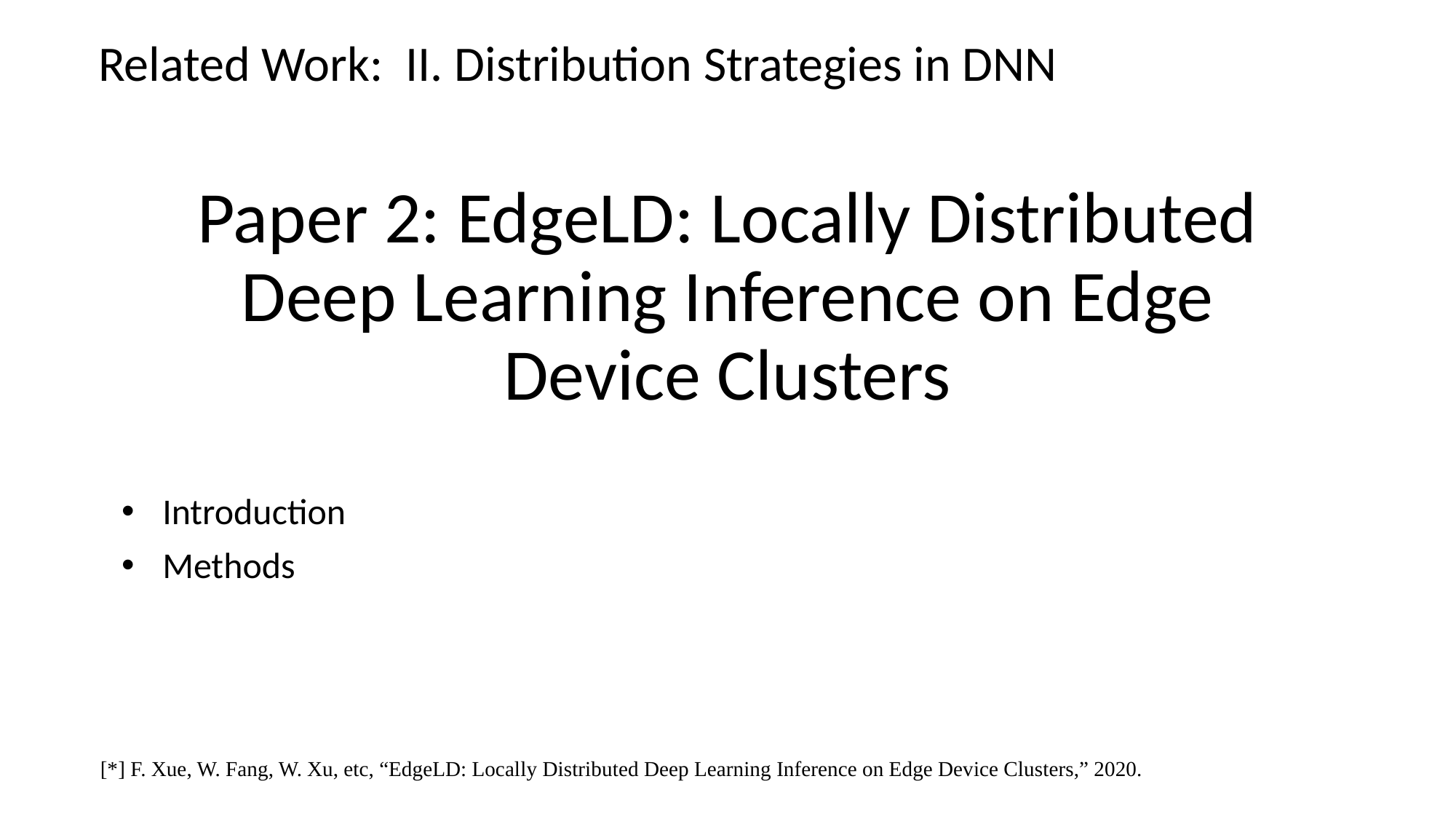

Related Work:  II. Distribution Strategies in DNN
# Paper 2: EdgeLD: Locally Distributed Deep Learning Inference on Edge Device Clusters
Introduction
Methods
[*] F. Xue, W. Fang, W. Xu, etc, “EdgeLD: Locally Distributed Deep Learning Inference on Edge Device Clusters,” 2020.